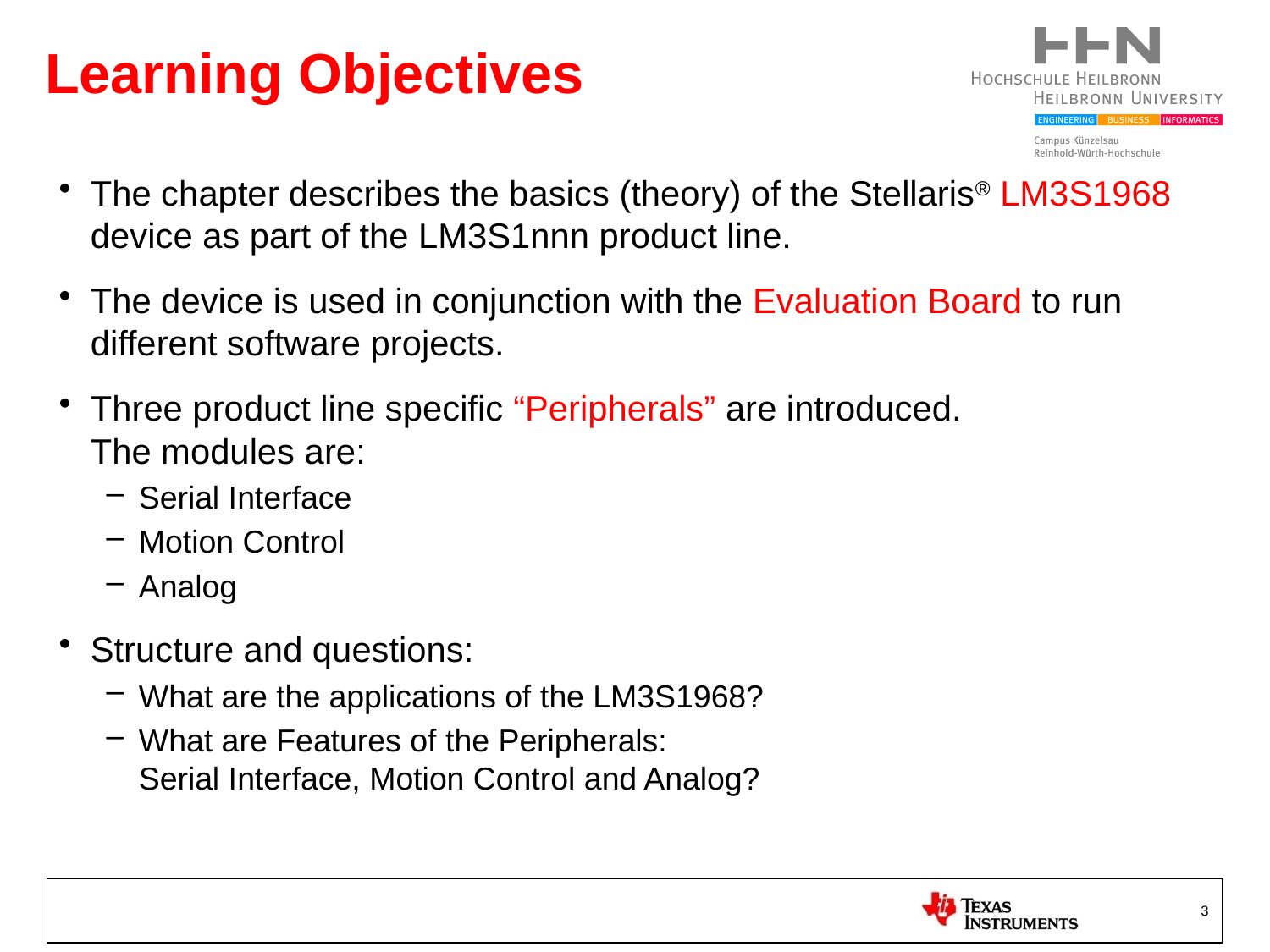

# Learning Objectives
The chapter describes the basics (theory) of the Stellaris® LM3S1968 device as part of the LM3S1nnn product line.
The device is used in conjunction with the Evaluation Board to run different software projects.
Three product line specific “Peripherals” are introduced.                     The modules are:
Serial Interface
Motion Control
Analog
Structure and questions:
What are the applications of the LM3S1968?
What are Features of the Peripherals:
Serial Interface, Motion Control and Analog?
3